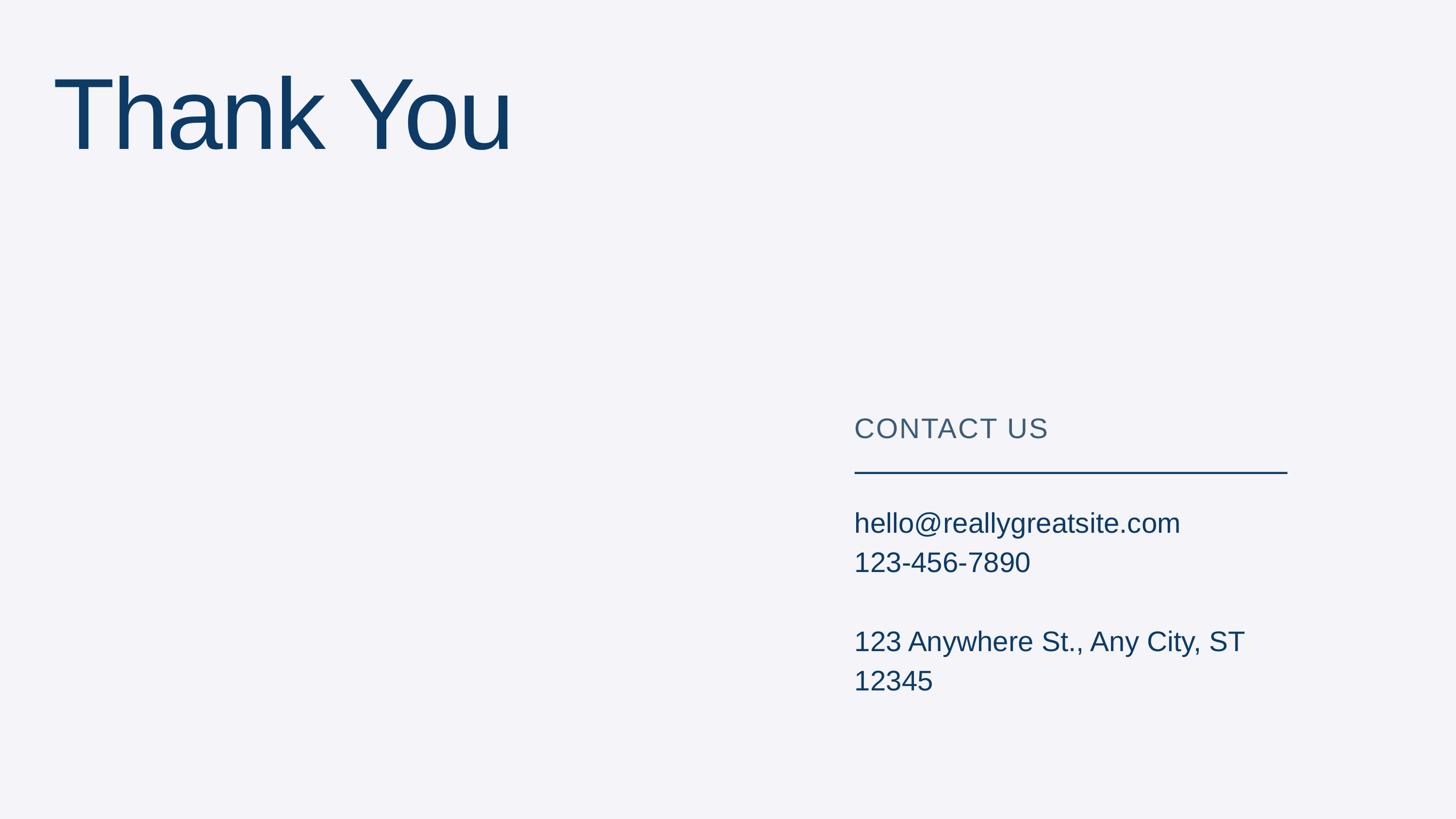

Thank You
CONTACT US

hello@reallygreatsite.com
123-456-7890
123 Anywhere St., Any City, ST 12345